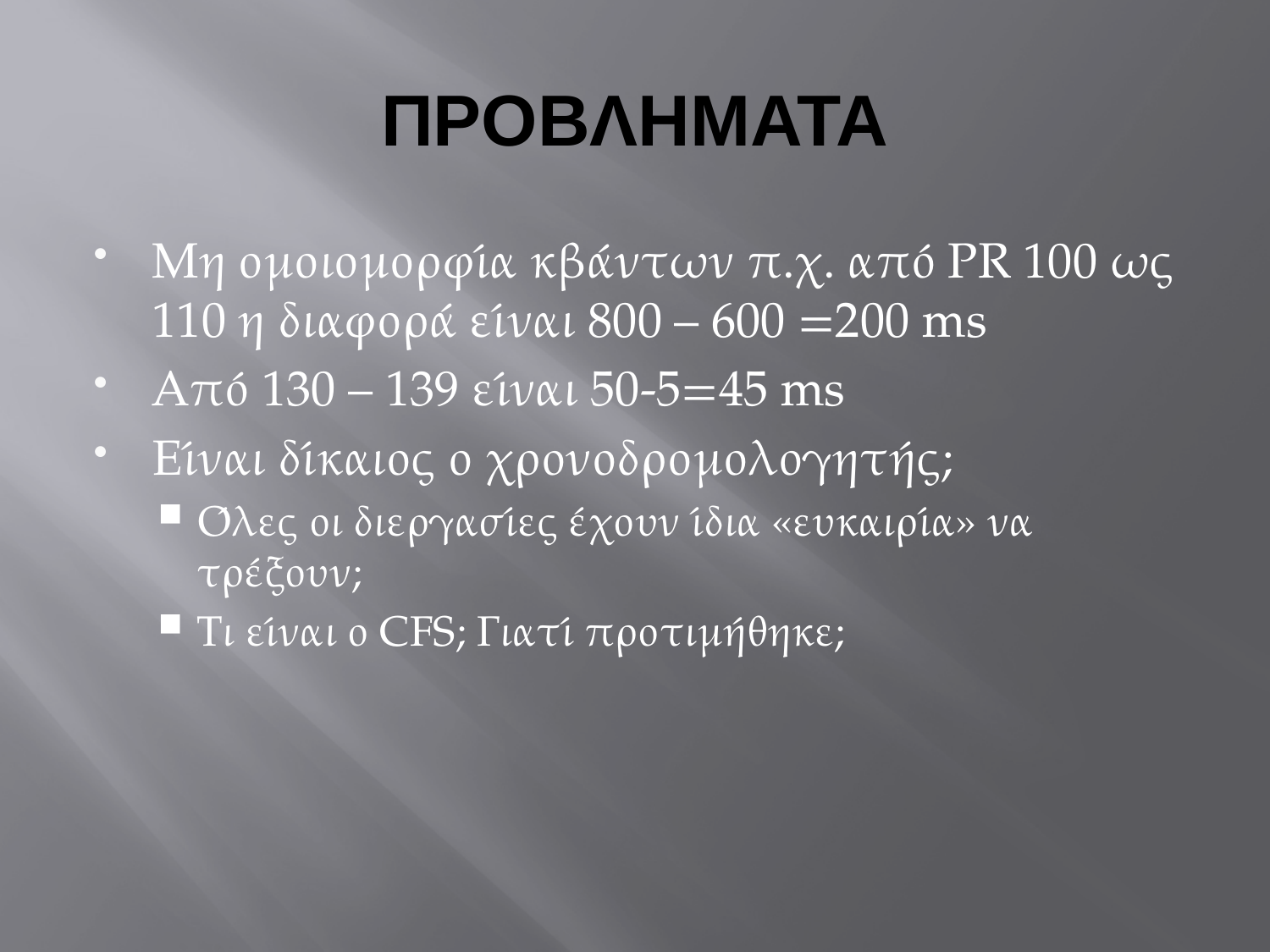

# ΠΡΟΒΛΗΜΑΤΑ
Μη ομοιομορφία κβάντων π.χ. από PR 100 ως 110 η διαφορά είναι 800 – 600 =200 ms
Από 130 – 139 είναι 50-5=45 ms
Είναι δίκαιος ο χρονοδρομολογητής;
Όλες οι διεργασίες έχουν ίδια «ευκαιρία» να τρέξουν;
Τι είναι ο CFS; Γιατί προτιμήθηκε;